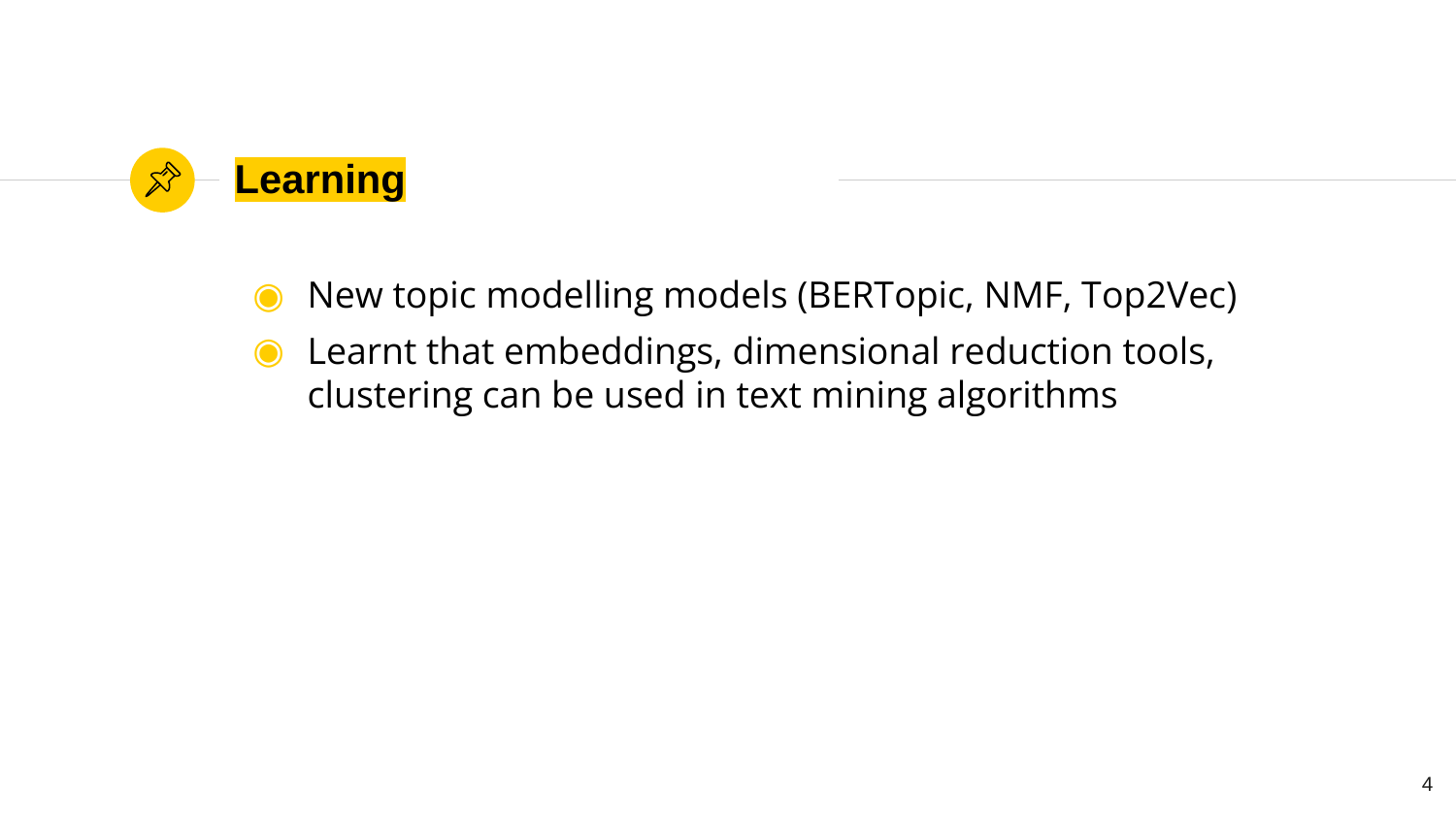

# Learning

New topic modelling models (BERTopic, NMF, Top2Vec)
Learnt that embeddings, dimensional reduction tools, clustering can be used in text mining algorithms
4